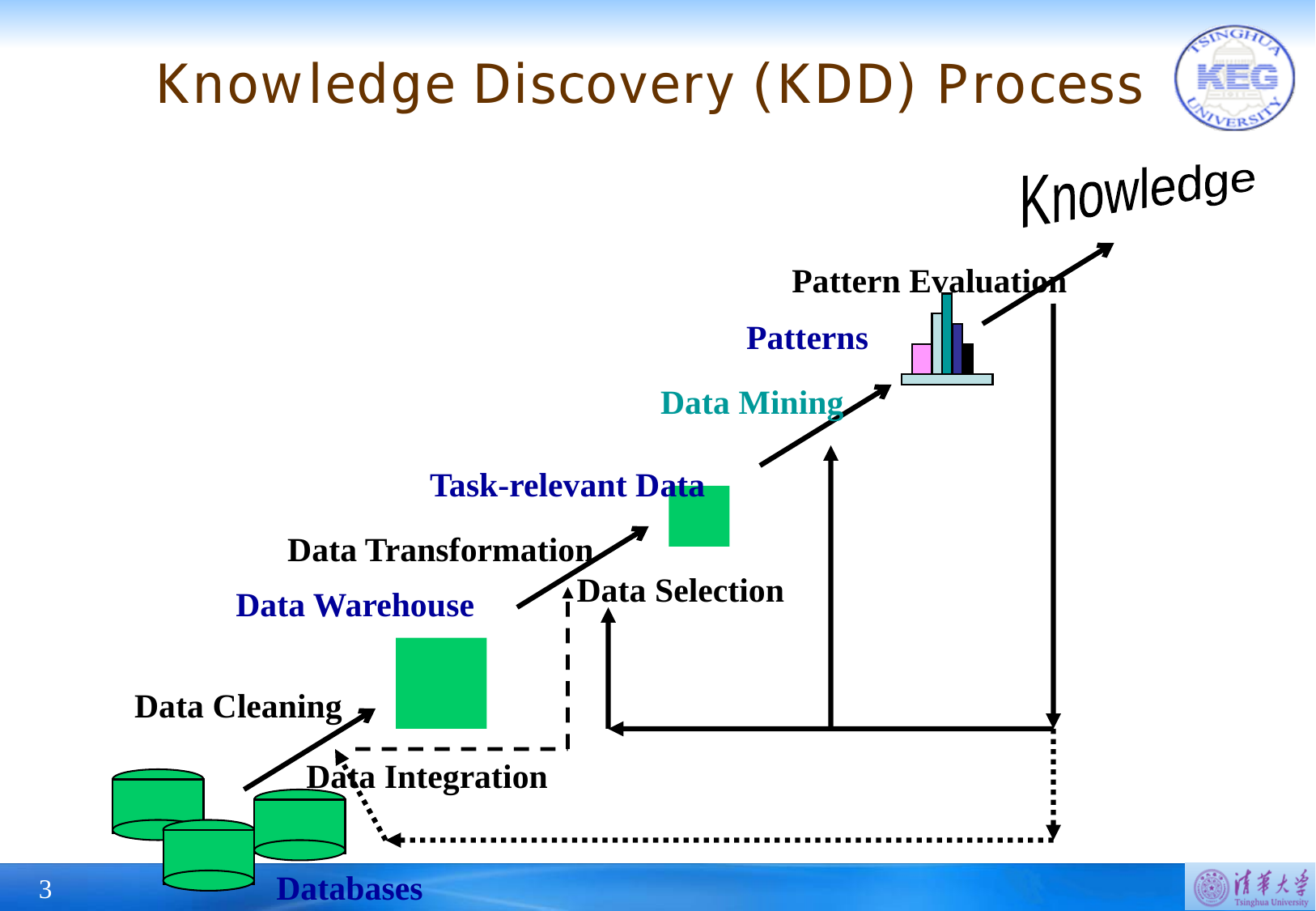

3
# Knowledge Discovery (KDD) Process
Knowledge

Pattern Evaluation

Patterns

Data Mining

Task-relevant Data

Data Transformation

Data Selection
Data Warehouse

Data Cleaning

Data Integration

Databases